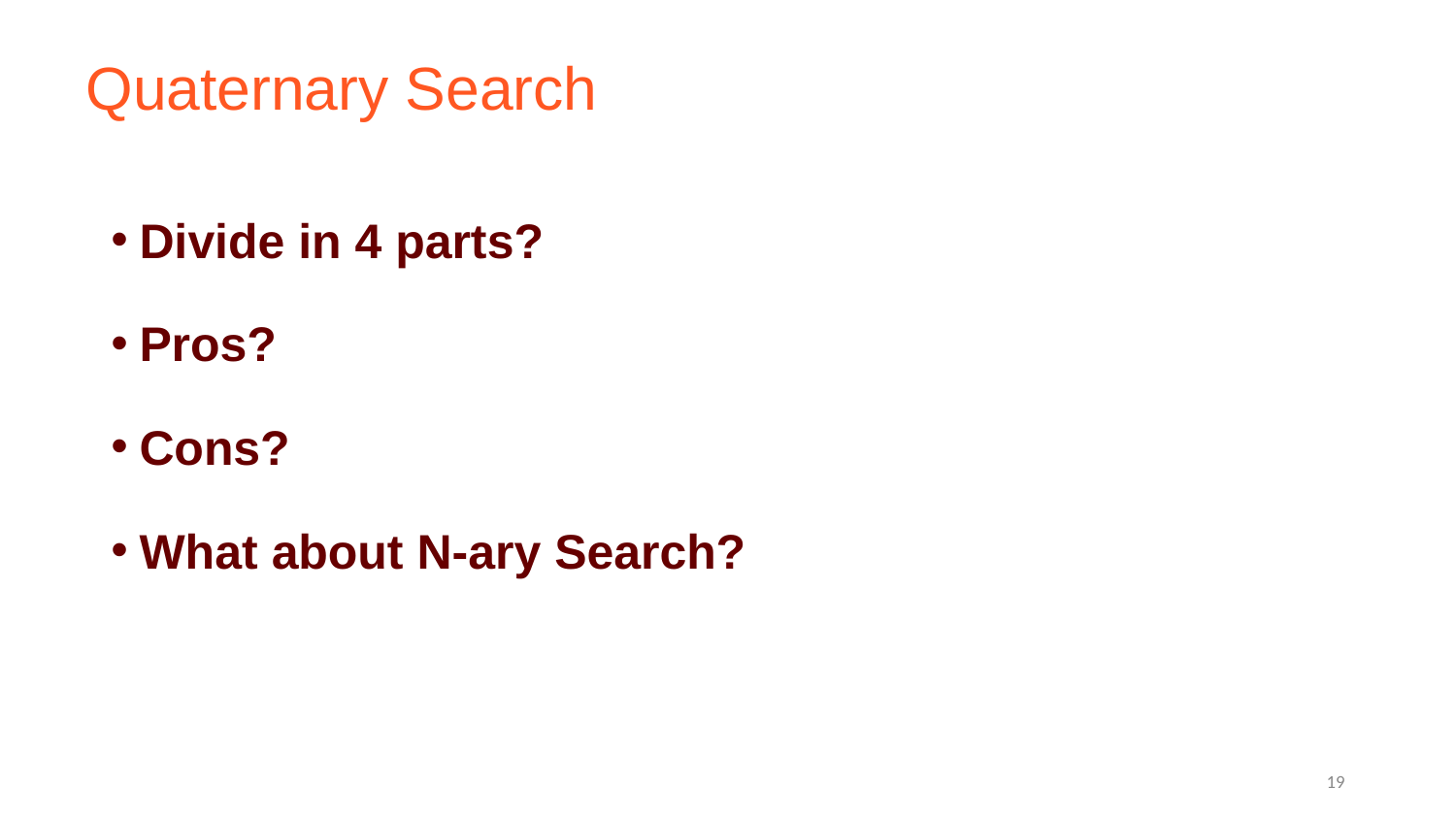

# Quaternary Search
Divide in 4 parts?
Pros?
Cons?
What about N-ary Search?

19